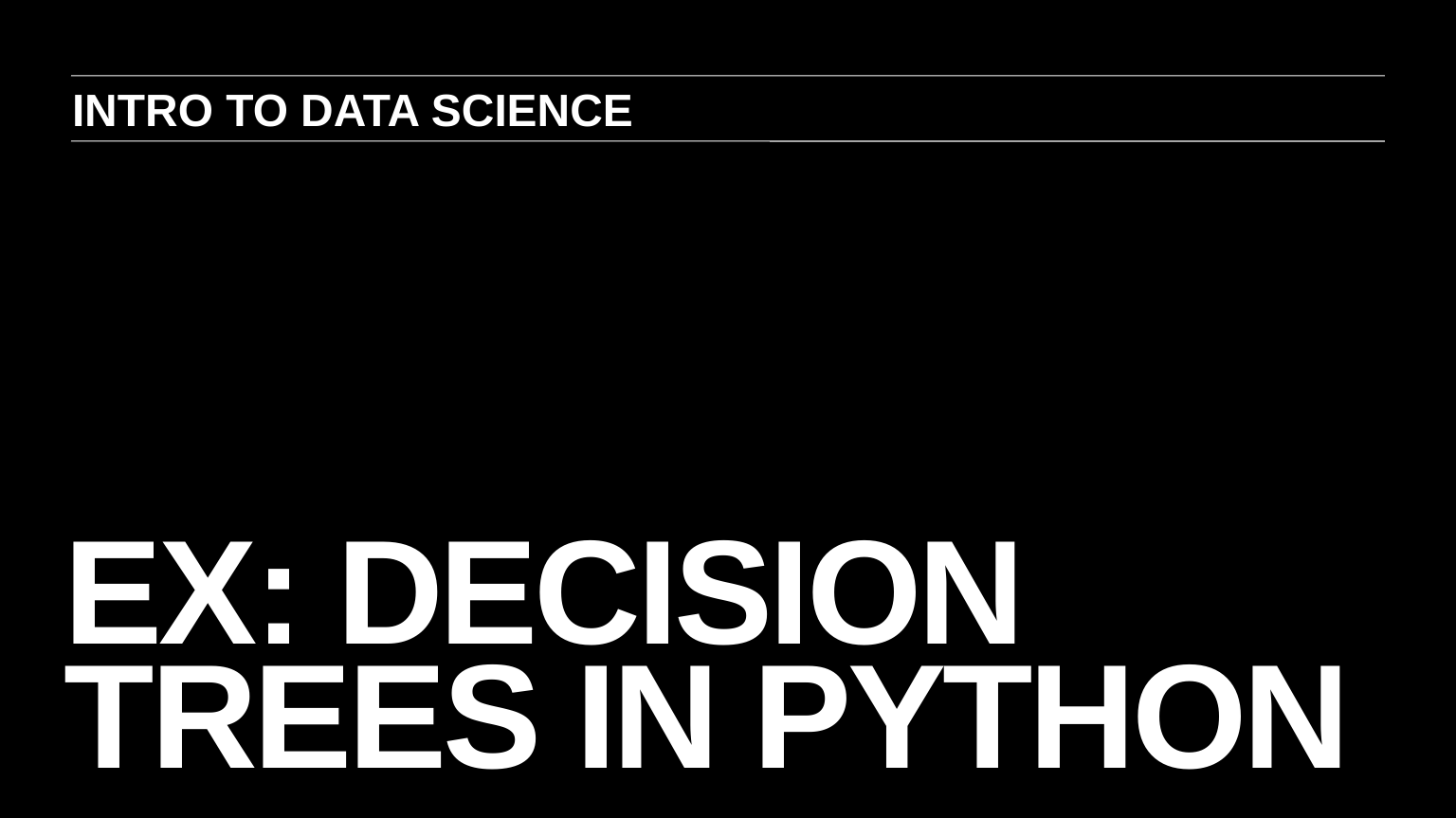

INTRO TO DATA SCIENCE
# Ex: decision trees in python